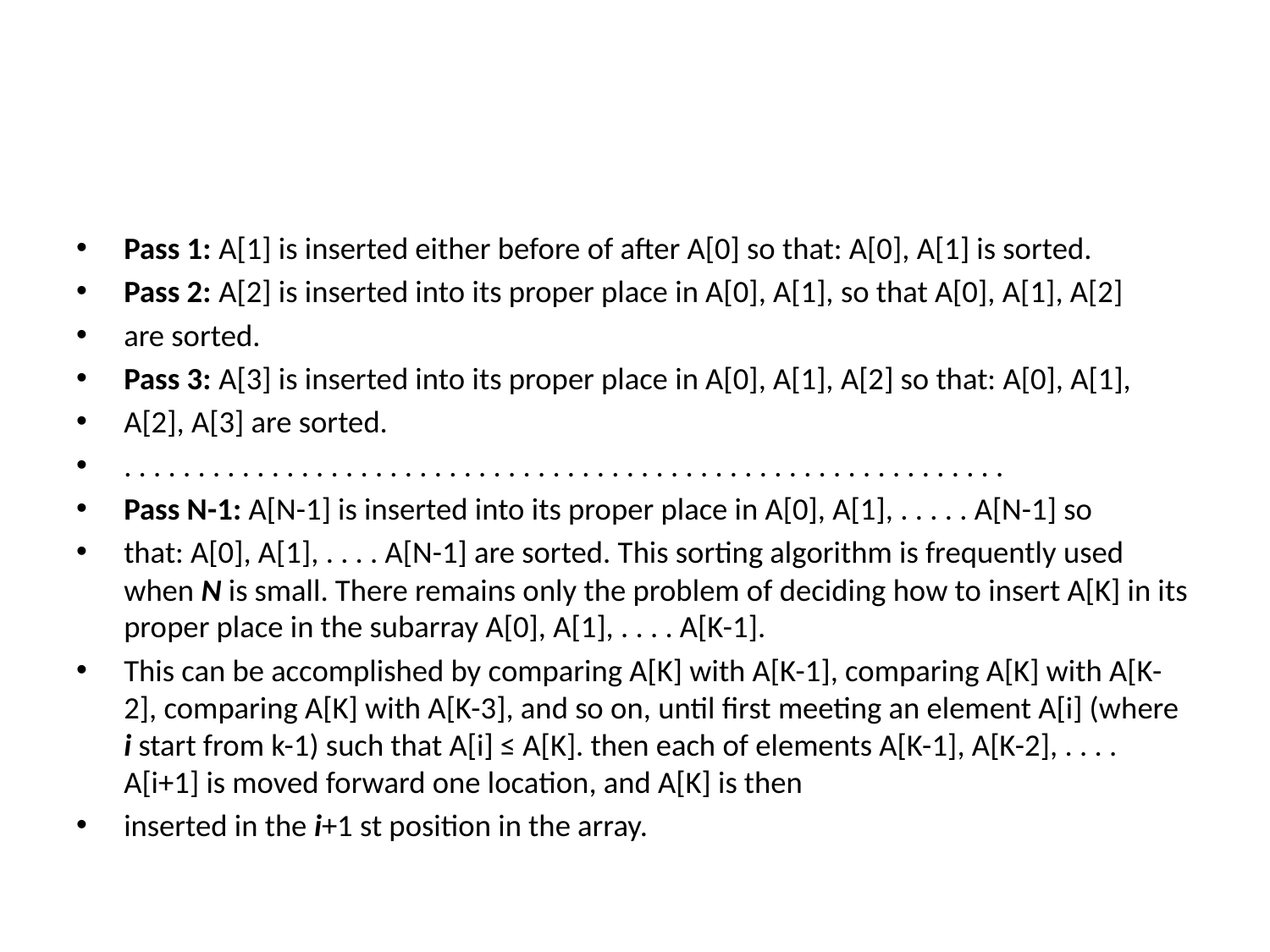

#
Pass 1: A[1] is inserted either before of after A[0] so that: A[0], A[1] is sorted.
Pass 2: A[2] is inserted into its proper place in A[0], A[1], so that A[0], A[1], A[2]
are sorted.
Pass 3: A[3] is inserted into its proper place in A[0], A[1], A[2] so that: A[0], A[1],
A[2], A[3] are sorted.
. . . . . . . . . . . . . . . . . . . . . . . . . . . . . . . . . . . . . . . . . . . . . . . . . . . . . . . . . . . .
Pass N-1: A[N-1] is inserted into its proper place in A[0], A[1], . . . . . A[N-1] so
that: A[0], A[1], . . . . A[N-1] are sorted. This sorting algorithm is frequently used when N is small. There remains only the problem of deciding how to insert A[K] in its proper place in the subarray A[0], A[1], . . . . A[K-1].
This can be accomplished by comparing A[K] with A[K-1], comparing A[K] with A[K-2], comparing A[K] with A[K-3], and so on, until first meeting an element A[i] (where i start from k-1) such that A[i] ≤ A[K]. then each of elements A[K-1], A[K-2], . . . . A[i+1] is moved forward one location, and A[K] is then
inserted in the i+1 st position in the array.